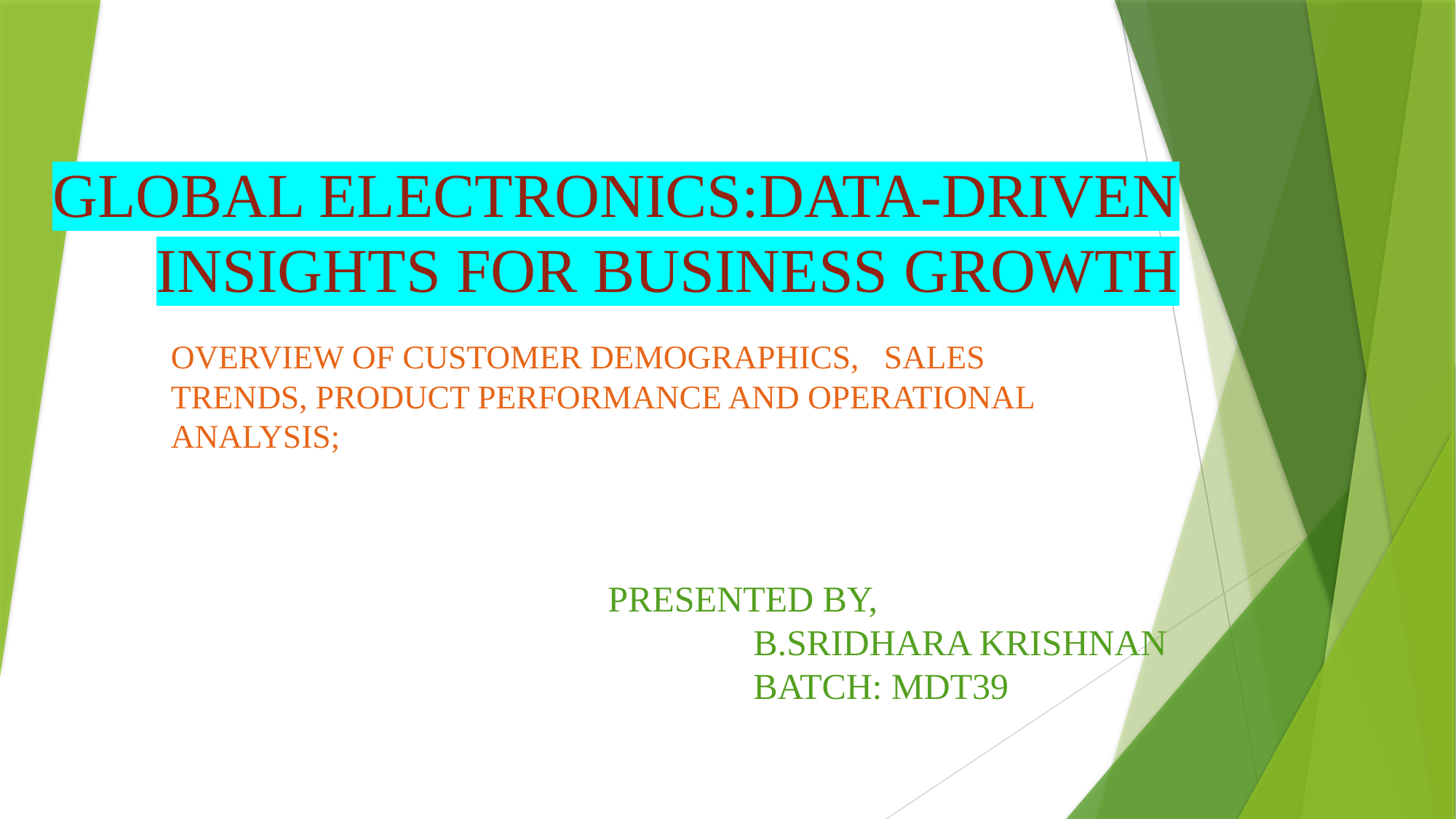

# GLOBAL ELECTRONICS:DATA-DRIVEN INSIGHTS FOR BUSINESS GROWTH
OVERVIEW OF CUSTOMER DEMOGRAPHICS,   SALES TRENDS, PRODUCT PERFORMANCE AND OPERATIONAL ANALYSIS;
PRESENTED BY,
                B.SRIDHARA KRISHNAN
                BATCH: MDT39